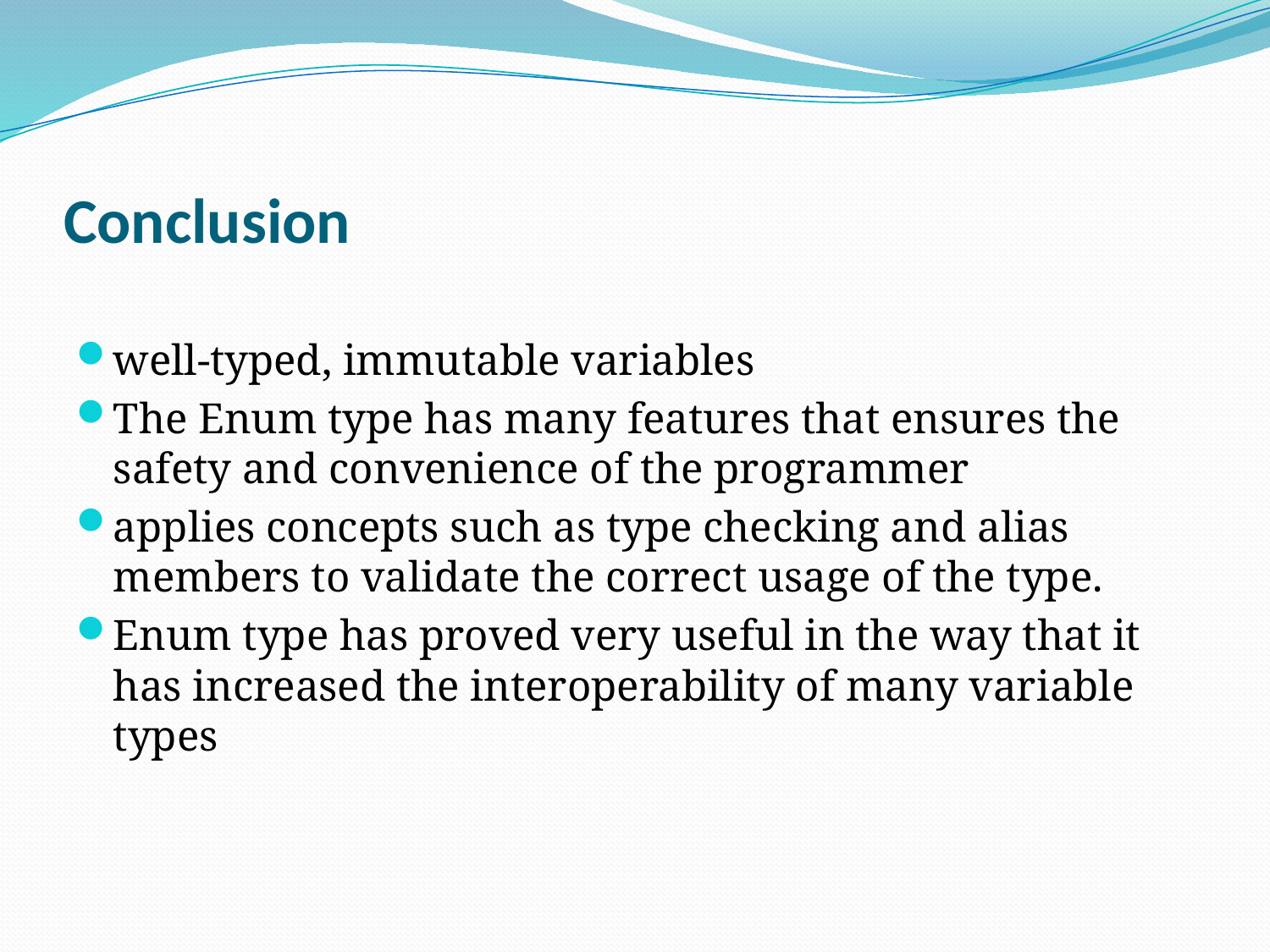

# Conclusion

well-typed, immutable variables
The Enum type has many features that ensures the safety and convenience of the programmer
applies concepts such as type checking and alias members to validate the correct usage of the type.
Enum type has proved very useful in the way that it has increased the interoperability of many variable types